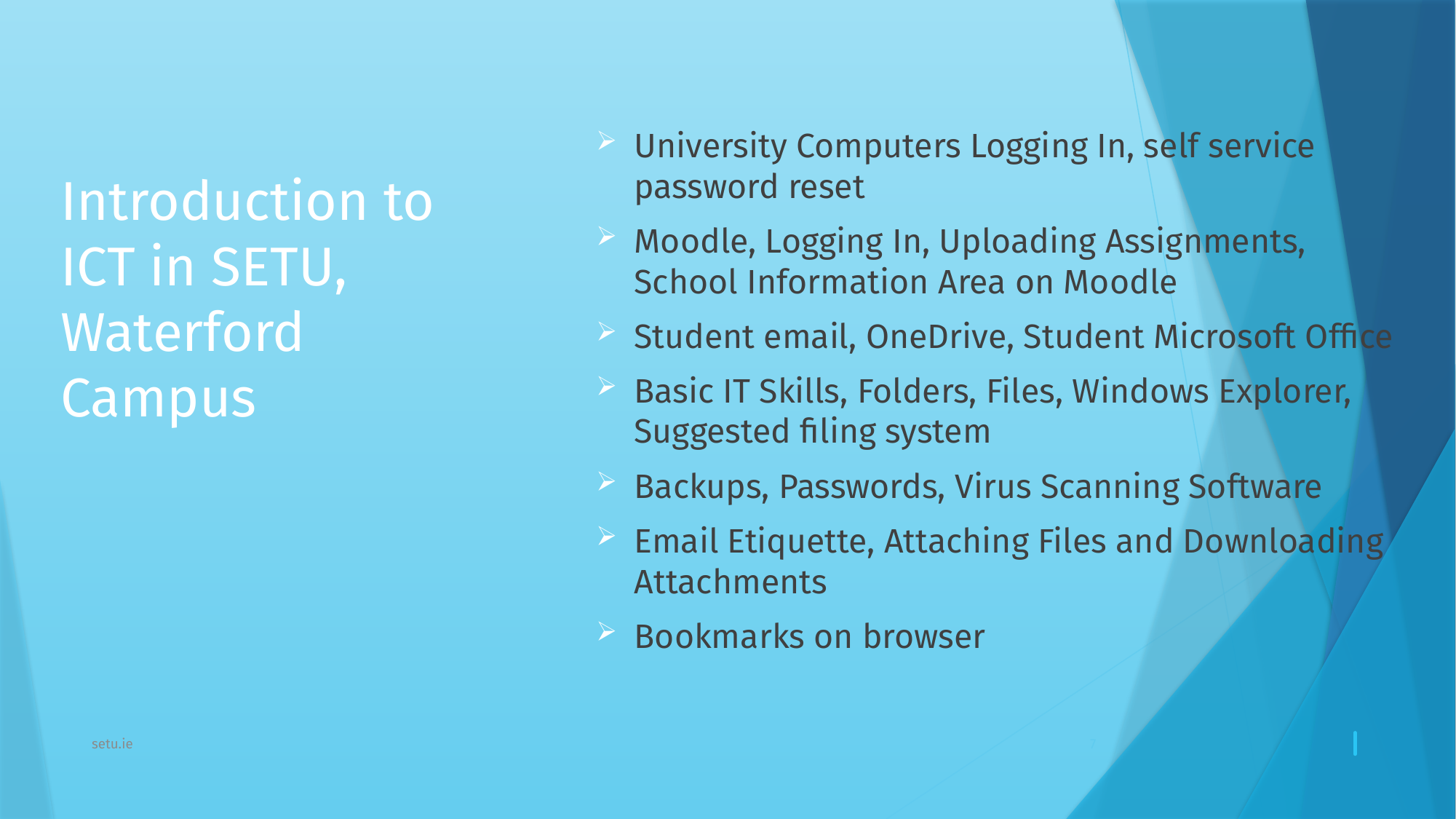

University Computers Logging In, self service password reset
Moodle, Logging In, Uploading Assignments, School Information Area on Moodle
Student email, OneDrive, Student Microsoft Office
Basic IT Skills, Folders, Files, Windows Explorer, Suggested filing system
Backups, Passwords, Virus Scanning Software
Email Etiquette, Attaching Files and Downloading Attachments
Bookmarks on browser

# Introduction to ICT in SETU, Waterford Campus
setu.ie
7